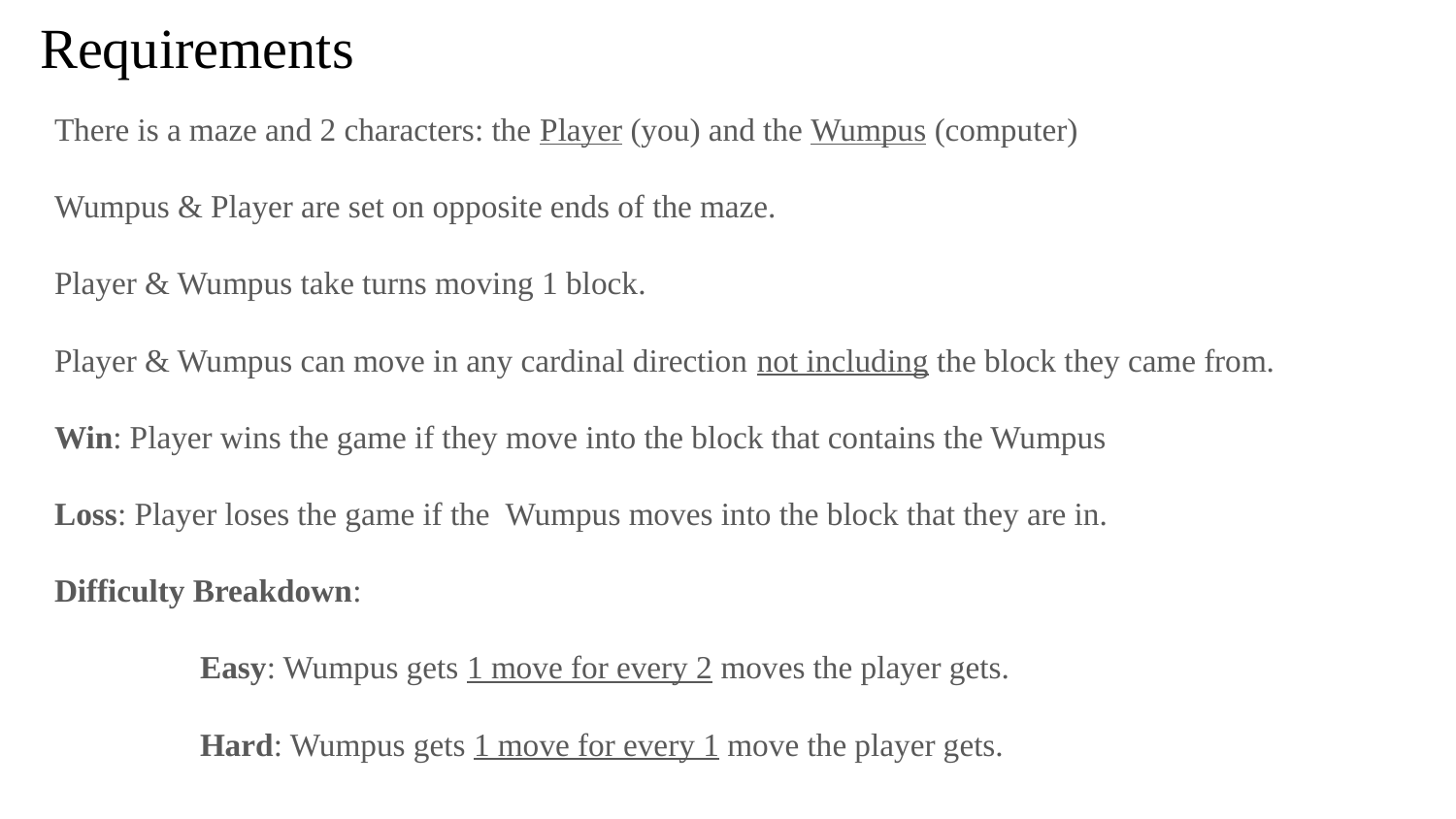

# Requirements
There is a maze and 2 characters: the Player (you) and the Wumpus (computer)
Wumpus & Player are set on opposite ends of the maze.
Player & Wumpus take turns moving 1 block.
Player & Wumpus can move in any cardinal direction not including the block they came from.
Win: Player wins the game if they move into the block that contains the Wumpus
Loss: Player loses the game if the  Wumpus moves into the block that they are in.
Difficulty Breakdown:
	Easy: Wumpus gets 1 move for every 2 moves the player gets.
	Hard: Wumpus gets 1 move for every 1 move the player gets.